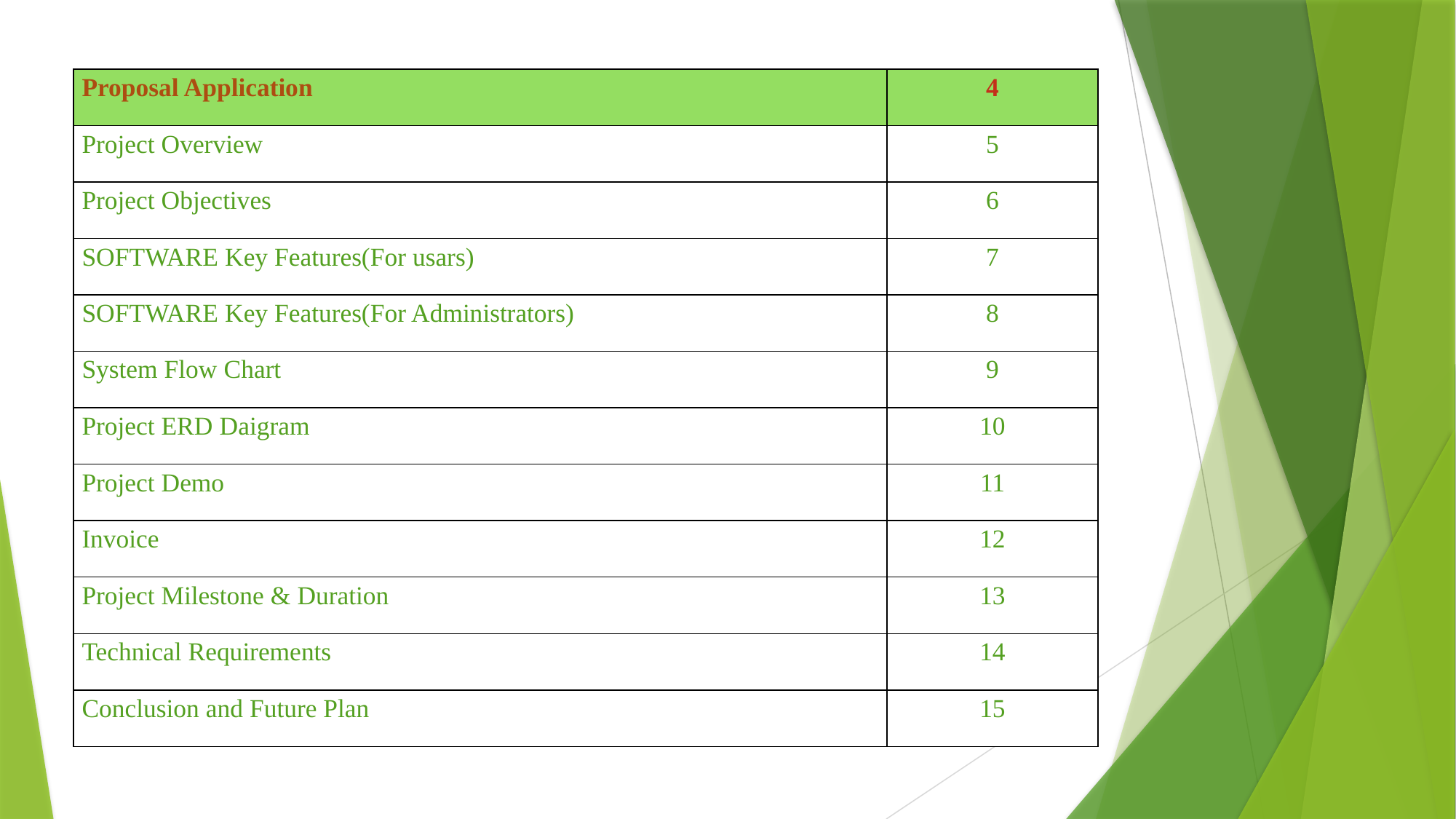

| Proposal Application | 4 |
| --- | --- |
| Project Overview | 5 |
| Project Objectives | 6 |
| SOFTWARE Key Features(For usars) | 7 |
| SOFTWARE Key Features(For Administrators) | 8 |
| System Flow Chart | 9 |
| Project ERD Daigram | 10 |
| Project Demo | 11 |
| Invoice | 12 |
| Project Milestone & Duration | 13 |
| Technical Requirements | 14 |
| Conclusion and Future Plan | 15 |